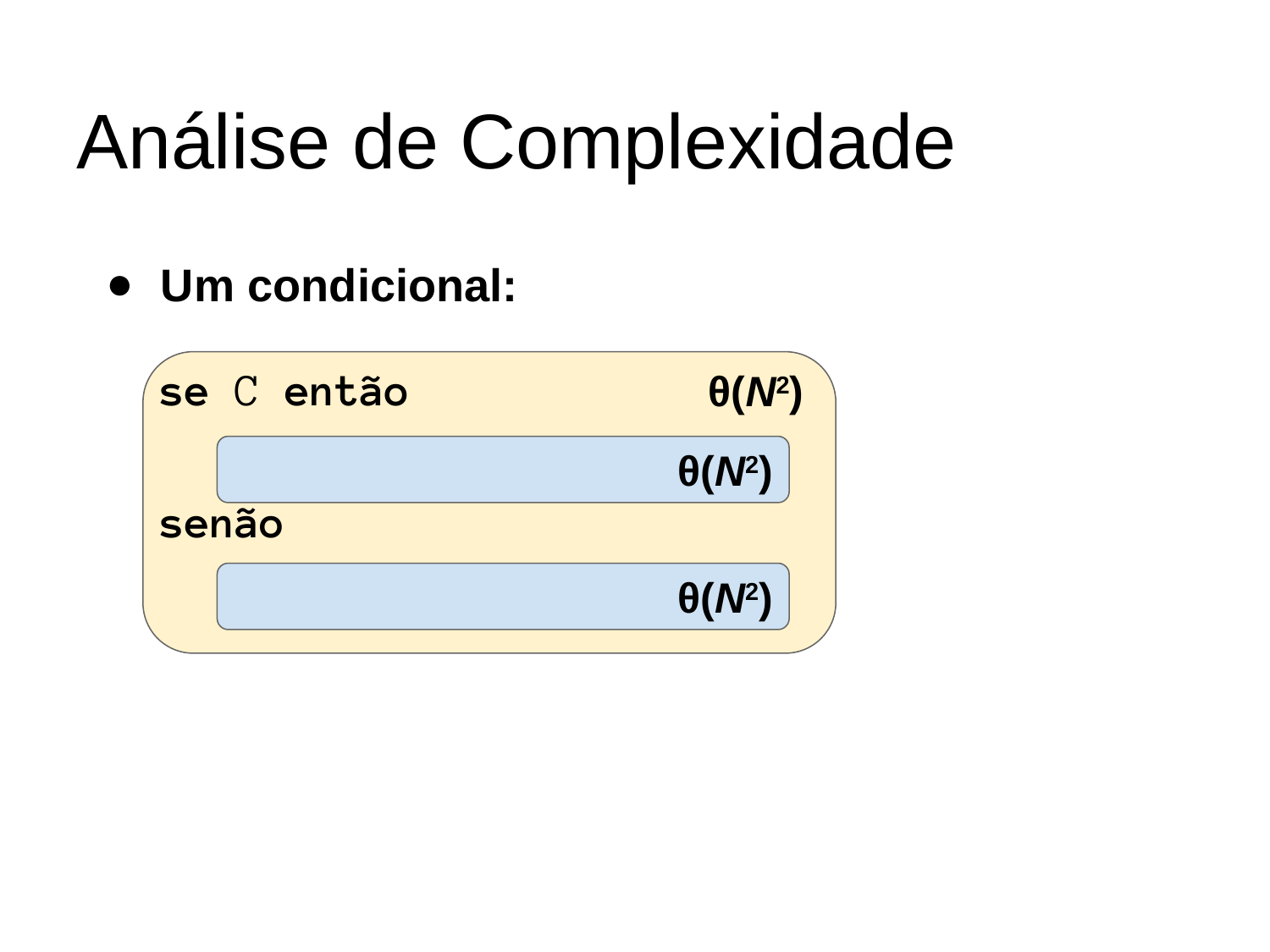

# Análise de Complexidade
Um condicional:

se C então

senão

θ(N2)

θ(N2)
θ(N2)